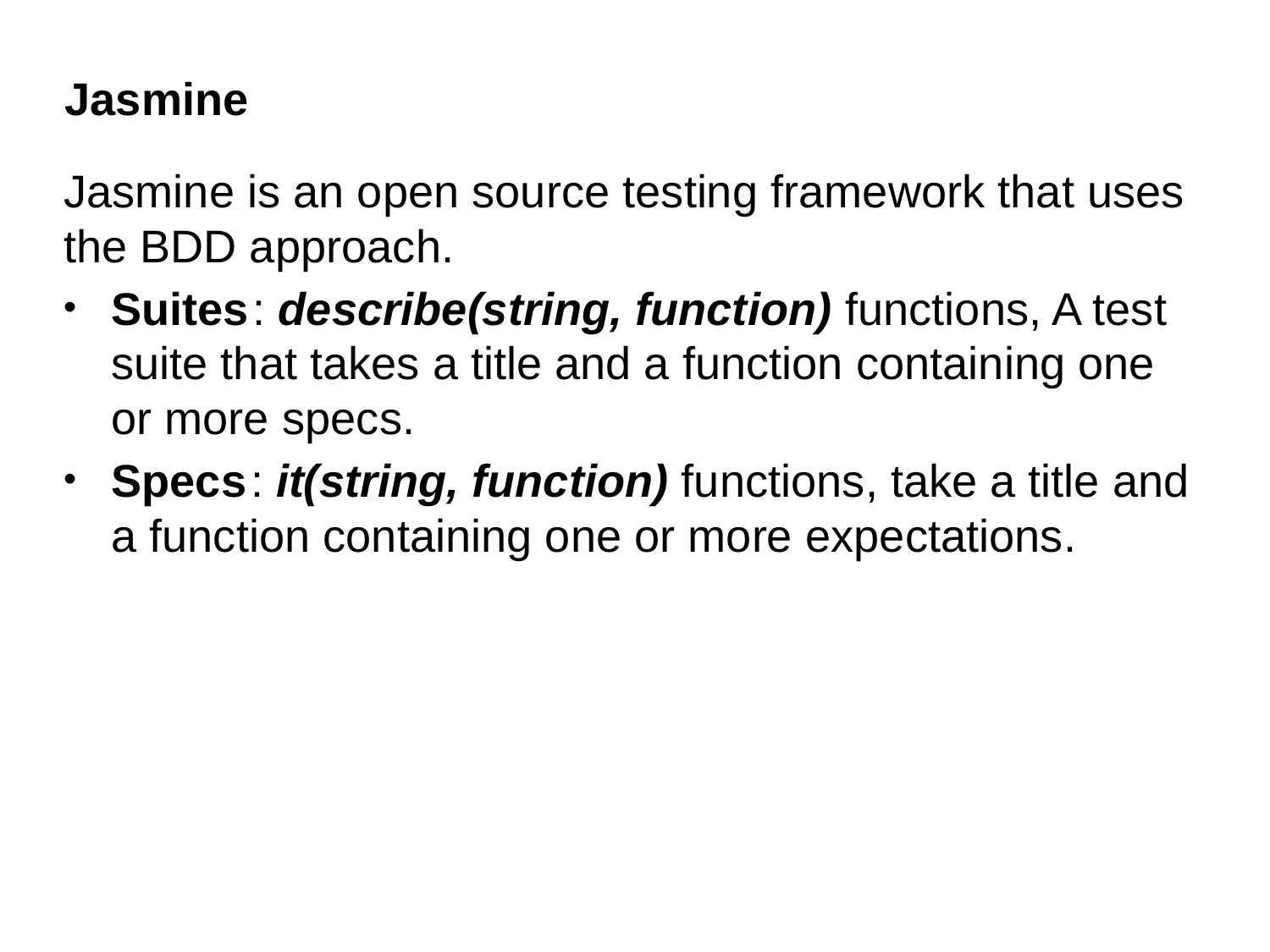

# Jasmine
Jasmine is an open source testing framework that uses the BDD approach.
Suites : describe(string, function) functions, A test suite that takes a title and a function containing one or more specs.
Specs : it(string, function) functions, take a title and a function containing one or more expectations.